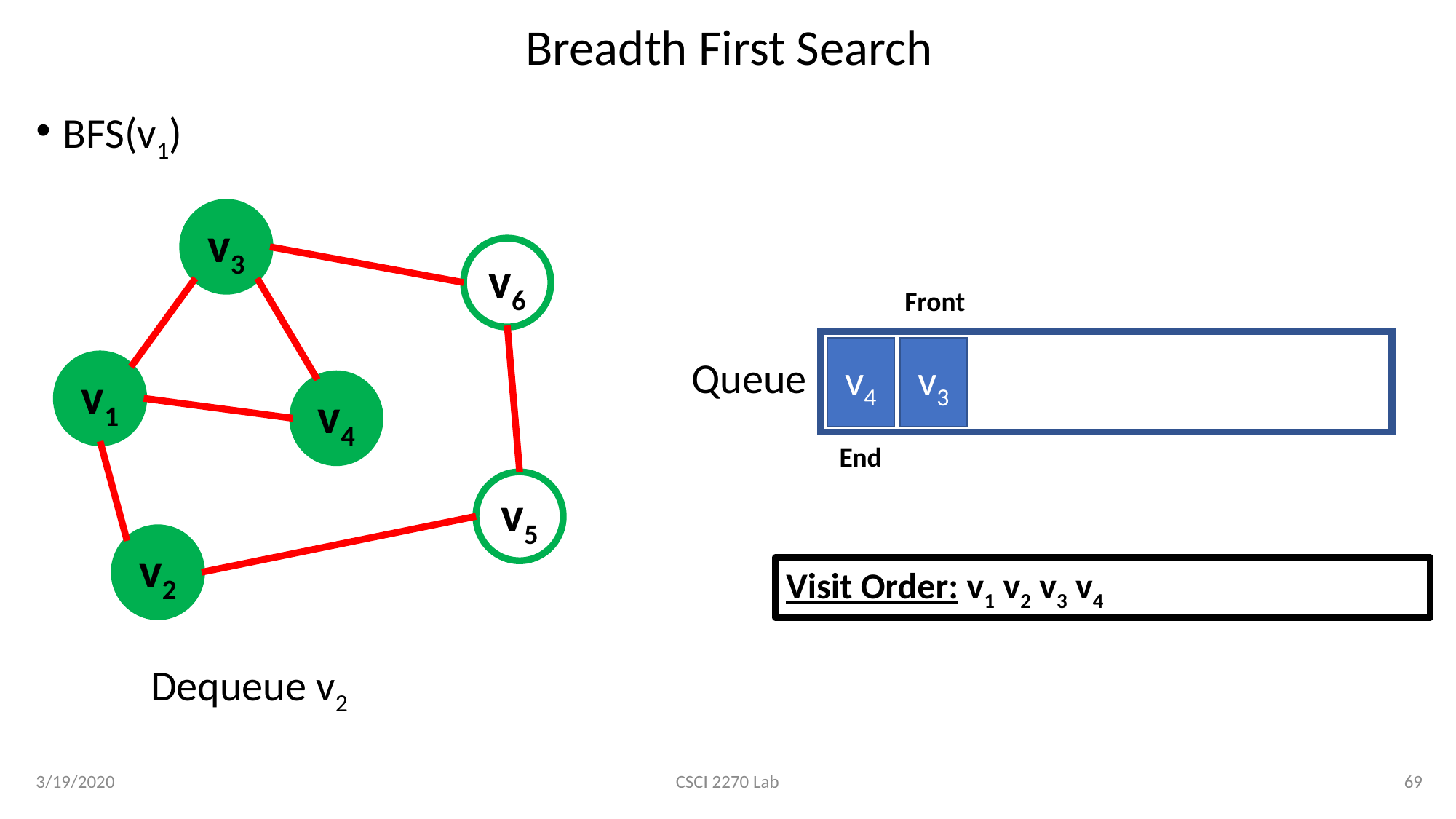

# Breadth First Search
BFS(v1)
v3
v6
v1
v4
v5
v2
Front

v4
v3
Queue
End
Visit Order: v1 v2 v3 v4
Dequeue v2
3/19/2020
69
CSCI 2270 Lab